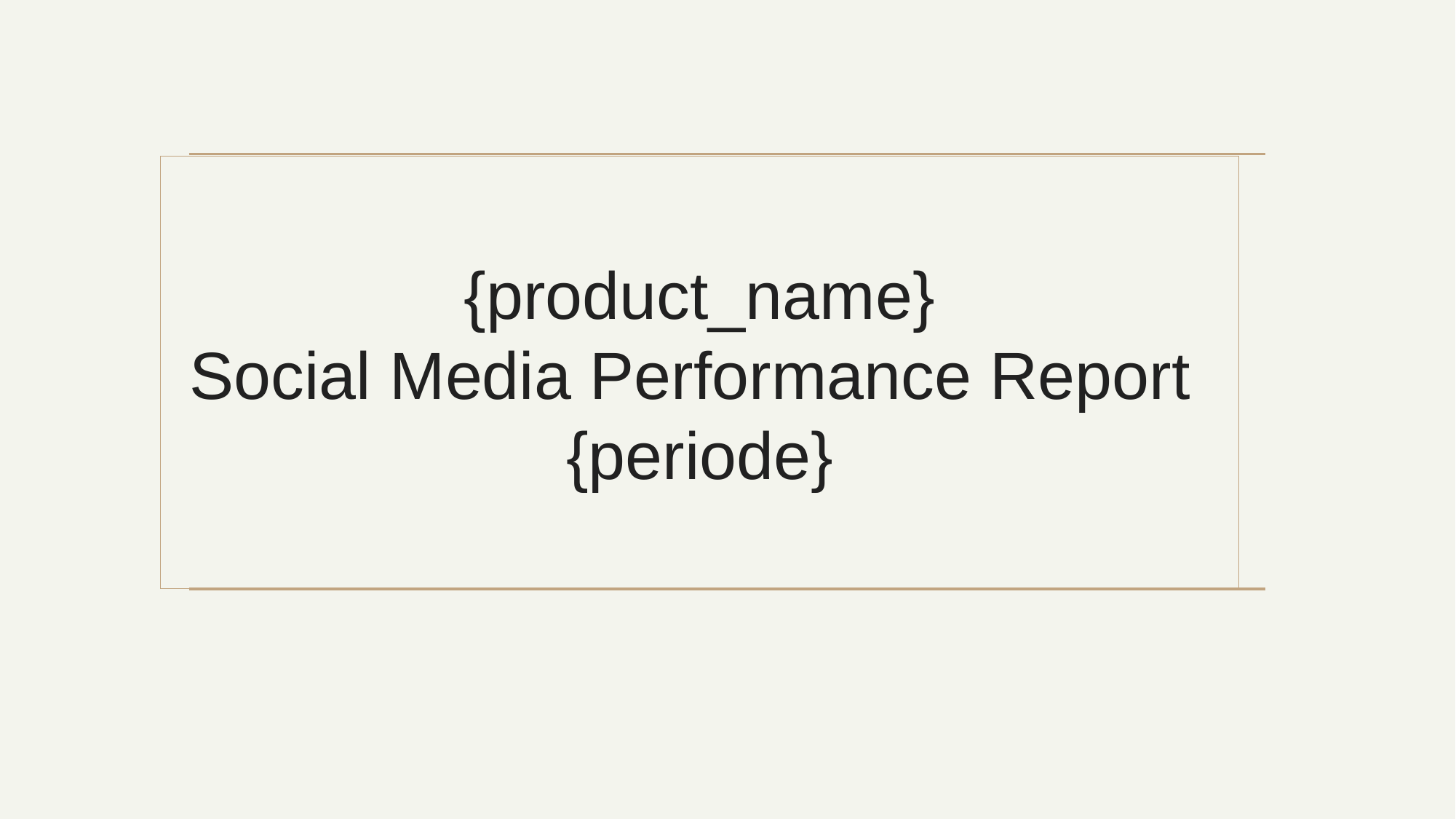

# {product_name} Social Media Performance Report {periode}